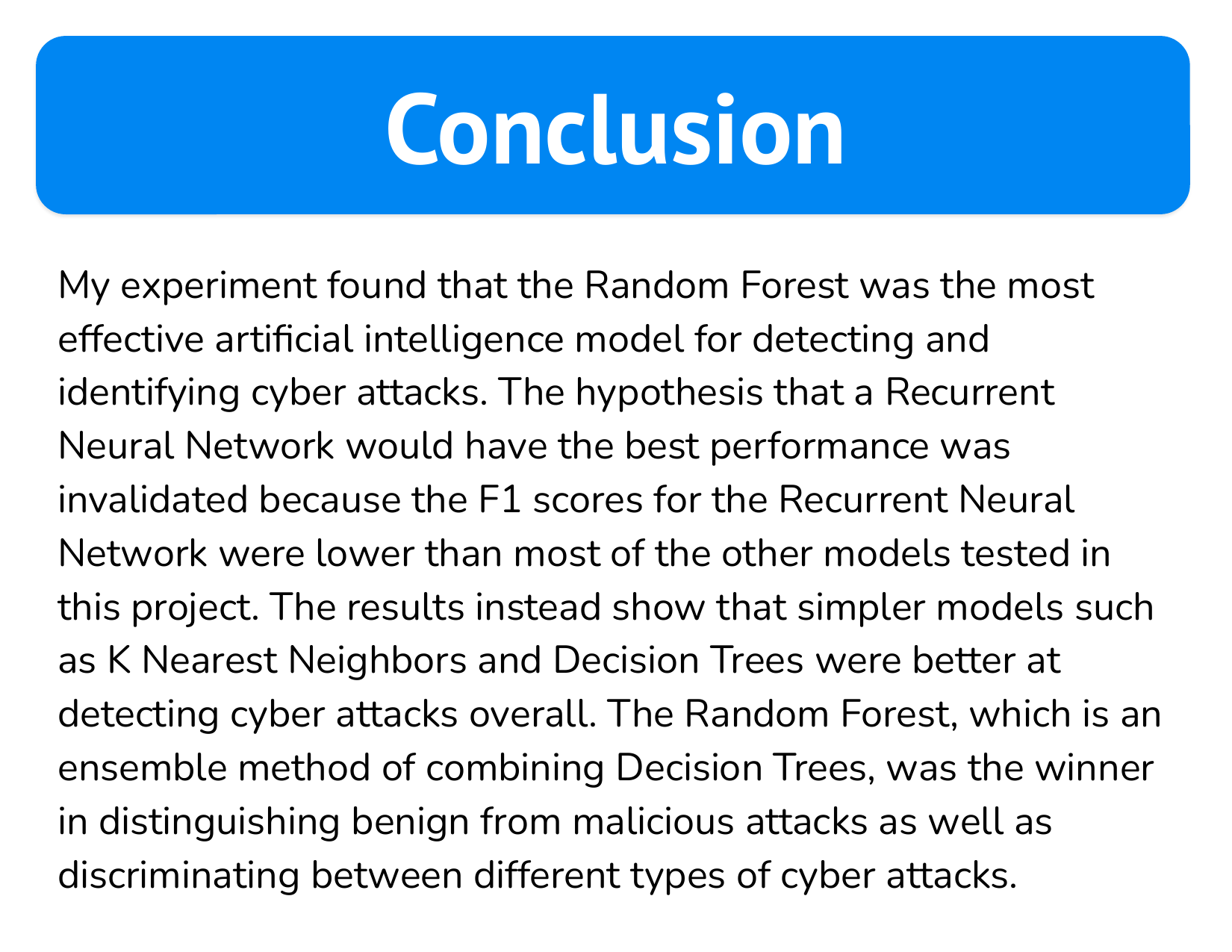

# Conclusion

My experiment found that the Random Forest was the most effective artificial intelligence model for detecting and identifying cyber attacks. The hypothesis that a Recurrent Neural Network would have the best performance was invalidated because the F1 scores for the Recurrent Neural Network were lower than most of the other models tested in this project. The results instead show that simpler models such as K Nearest Neighbors and Decision Trees were better at detecting cyber attacks overall. The Random Forest, which is an ensemble method of combining Decision Trees, was the winner in distinguishing benign from malicious attacks as well as discriminating between different types of cyber attacks.